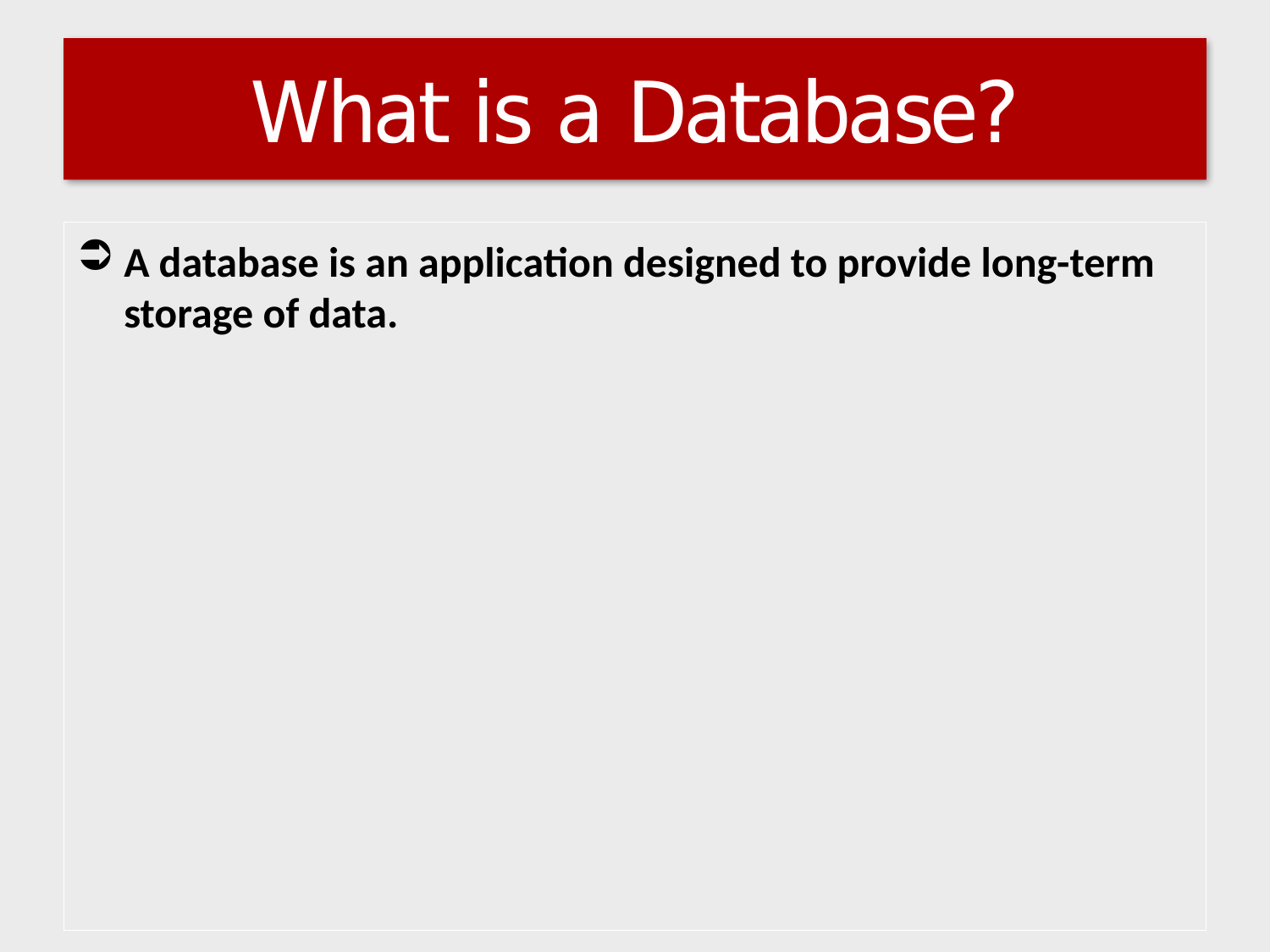

# What is a Database?
A database is an application designed to provide long-term storage of data.